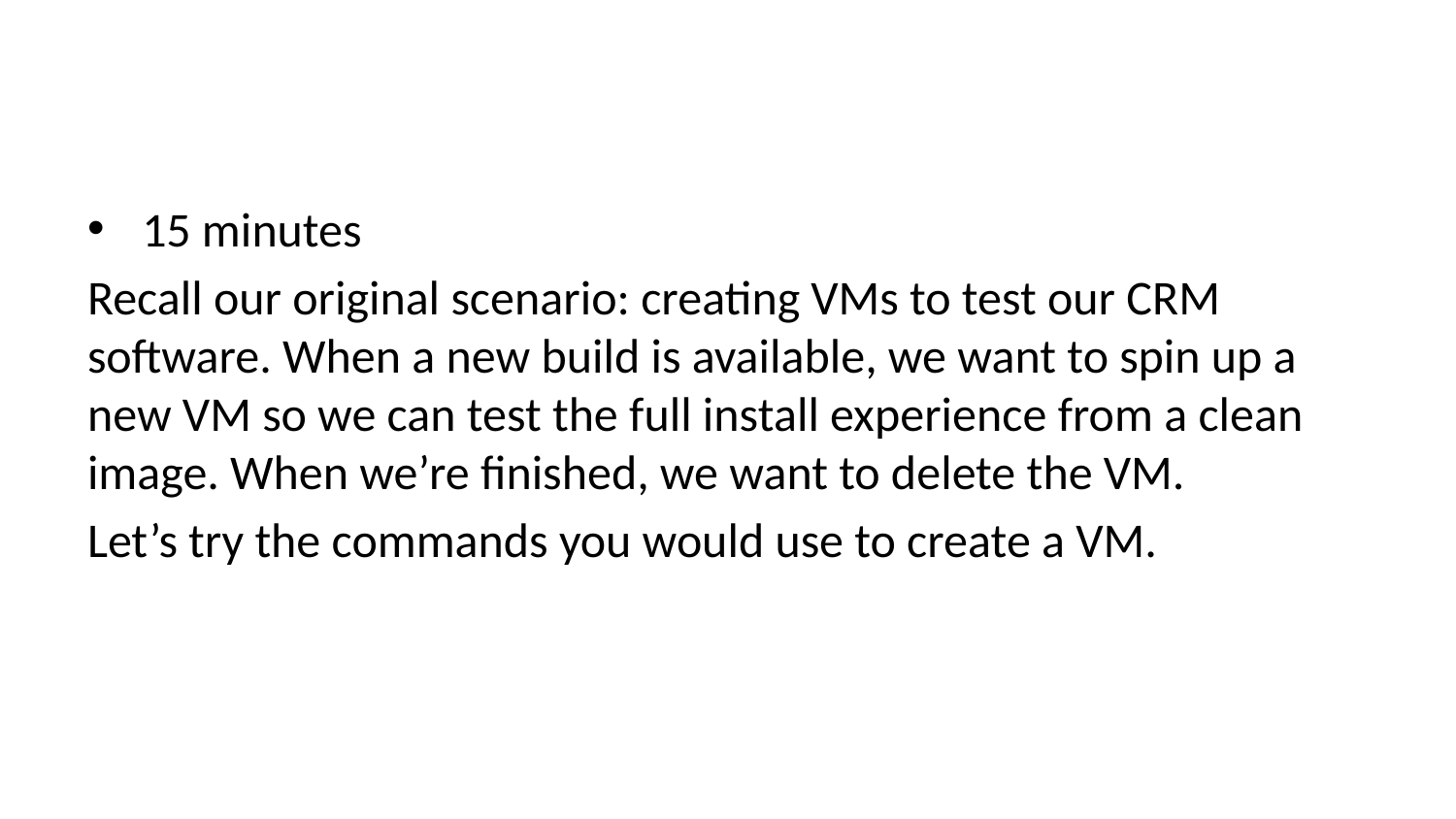

15 minutes
Recall our original scenario: creating VMs to test our CRM software. When a new build is available, we want to spin up a new VM so we can test the full install experience from a clean image. When we’re finished, we want to delete the VM.
Let’s try the commands you would use to create a VM.